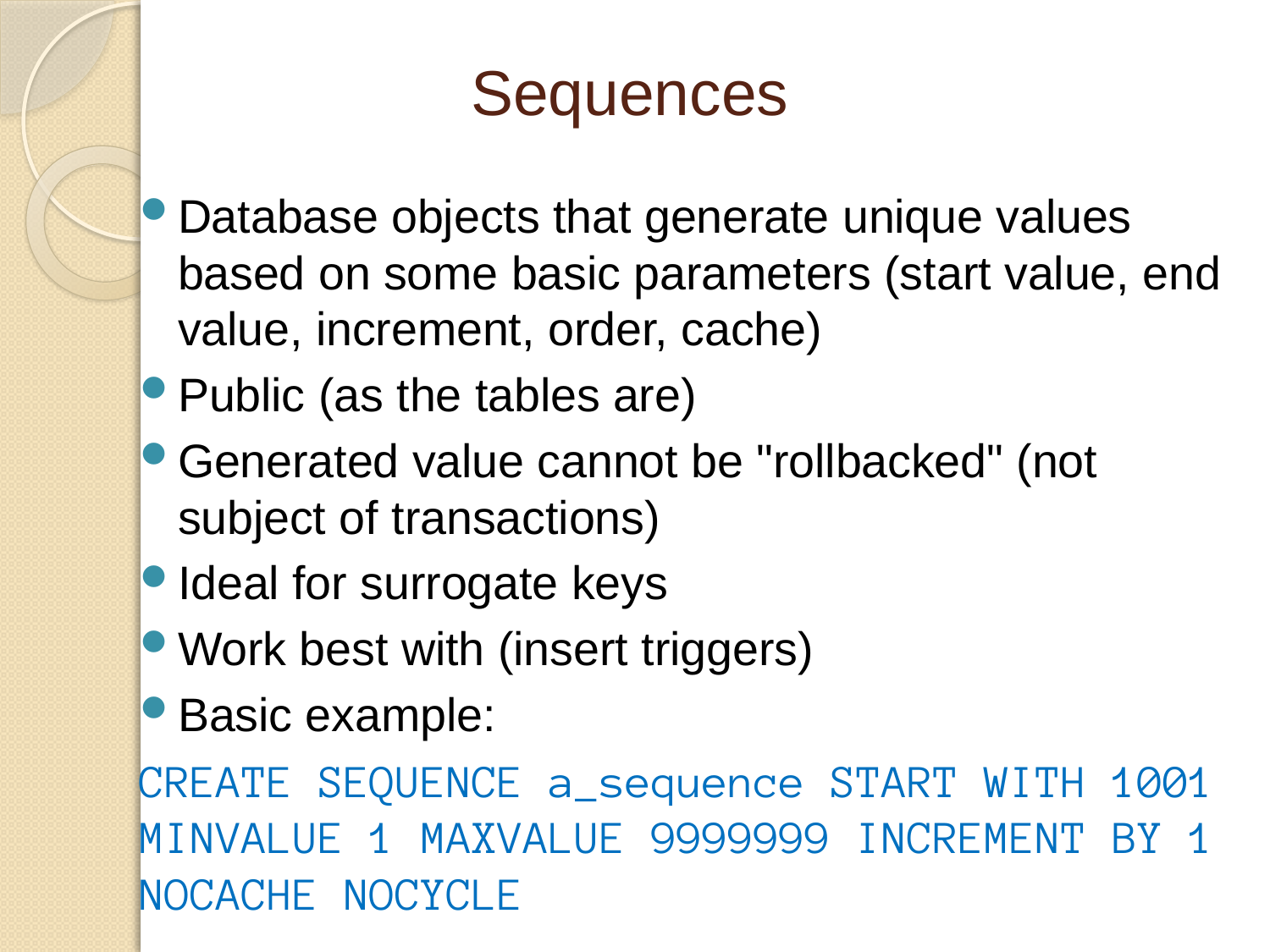

# Sequences
Database objects that generate unique values based on some basic parameters (start value, end value, increment, order, cache)
Public (as the tables are)
Generated value cannot be "rollbacked" (not subject of transactions)
Ideal for surrogate keys
Work best with (insert triggers)
Basic example:
CREATE SEQUENCE a_sequence START WITH 1001 MINVALUE 1 MAXVALUE 9999999 INCREMENT BY 1 NOCACHE NOCYCLE